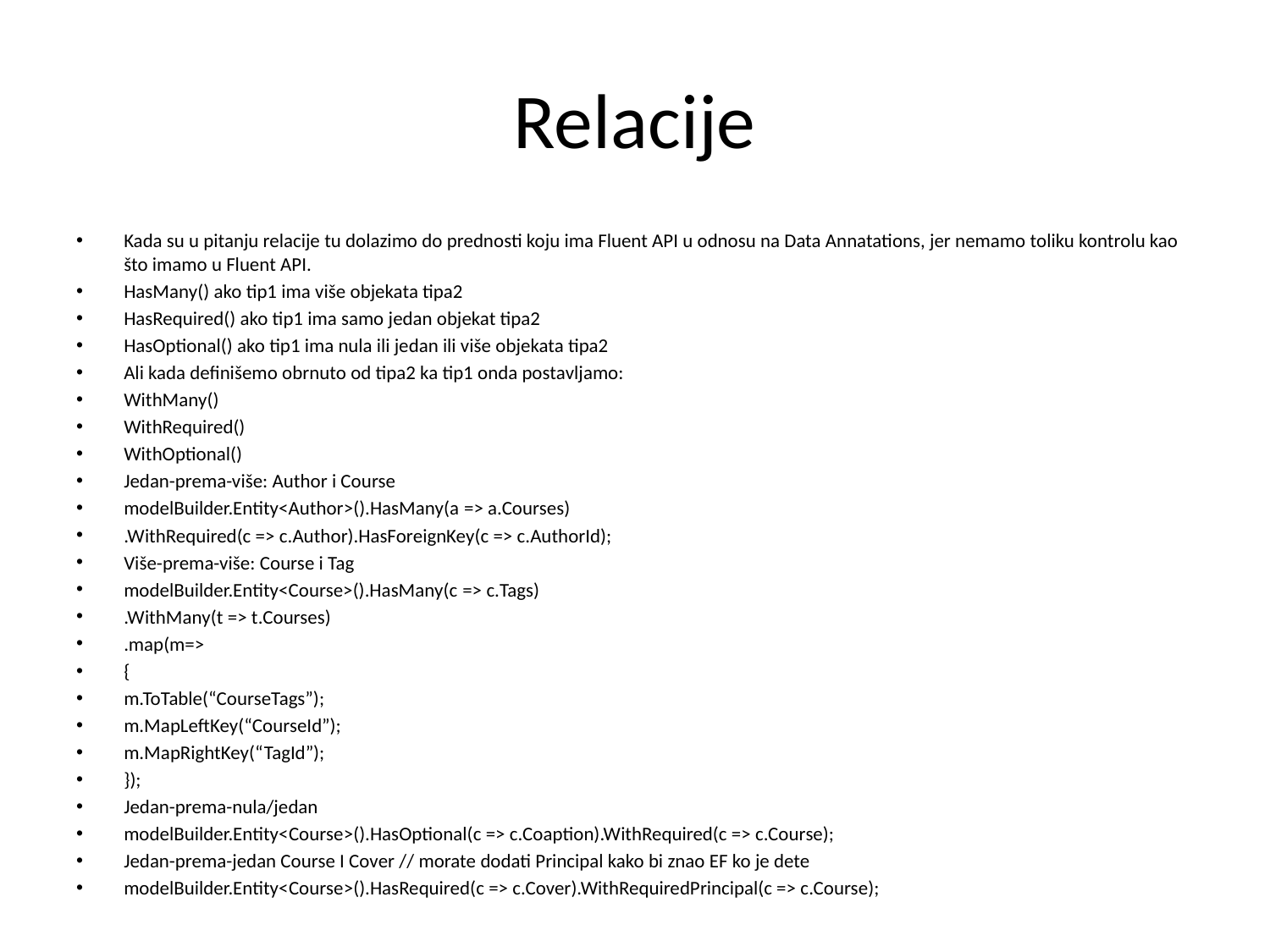

# Relacije
Kada su u pitanju relacije tu dolazimo do prednosti koju ima Fluent API u odnosu na Data Annatations, jer nemamo toliku kontrolu kao što imamo u Fluent API.
HasMany() ako tip1 ima više objekata tipa2
HasRequired() ako tip1 ima samo jedan objekat tipa2
HasOptional() ako tip1 ima nula ili jedan ili više objekata tipa2
Ali kada definišemo obrnuto od tipa2 ka tip1 onda postavljamo:
WithMany()
WithRequired()
WithOptional()
Jedan-prema-više: Author i Course
modelBuilder.Entity<Author>().HasMany(a => a.Courses)
.WithRequired(c => c.Author).HasForeignKey(c => c.AuthorId);
Više-prema-više: Course i Tag
modelBuilder.Entity<Course>().HasMany(c => c.Tags)
.WithMany(t => t.Courses)
.map(m=>
{
m.ToTable(“CourseTags”);
m.MapLeftKey(“CourseId”);
m.MapRightKey(“TagId”);
});
Jedan-prema-nula/jedan
modelBuilder.Entity<Course>().HasOptional(c => c.Coaption).WithRequired(c => c.Course);
Jedan-prema-jedan Course I Cover // morate dodati Principal kako bi znao EF ko je dete
modelBuilder.Entity<Course>().HasRequired(c => c.Cover).WithRequiredPrincipal(c => c.Course);